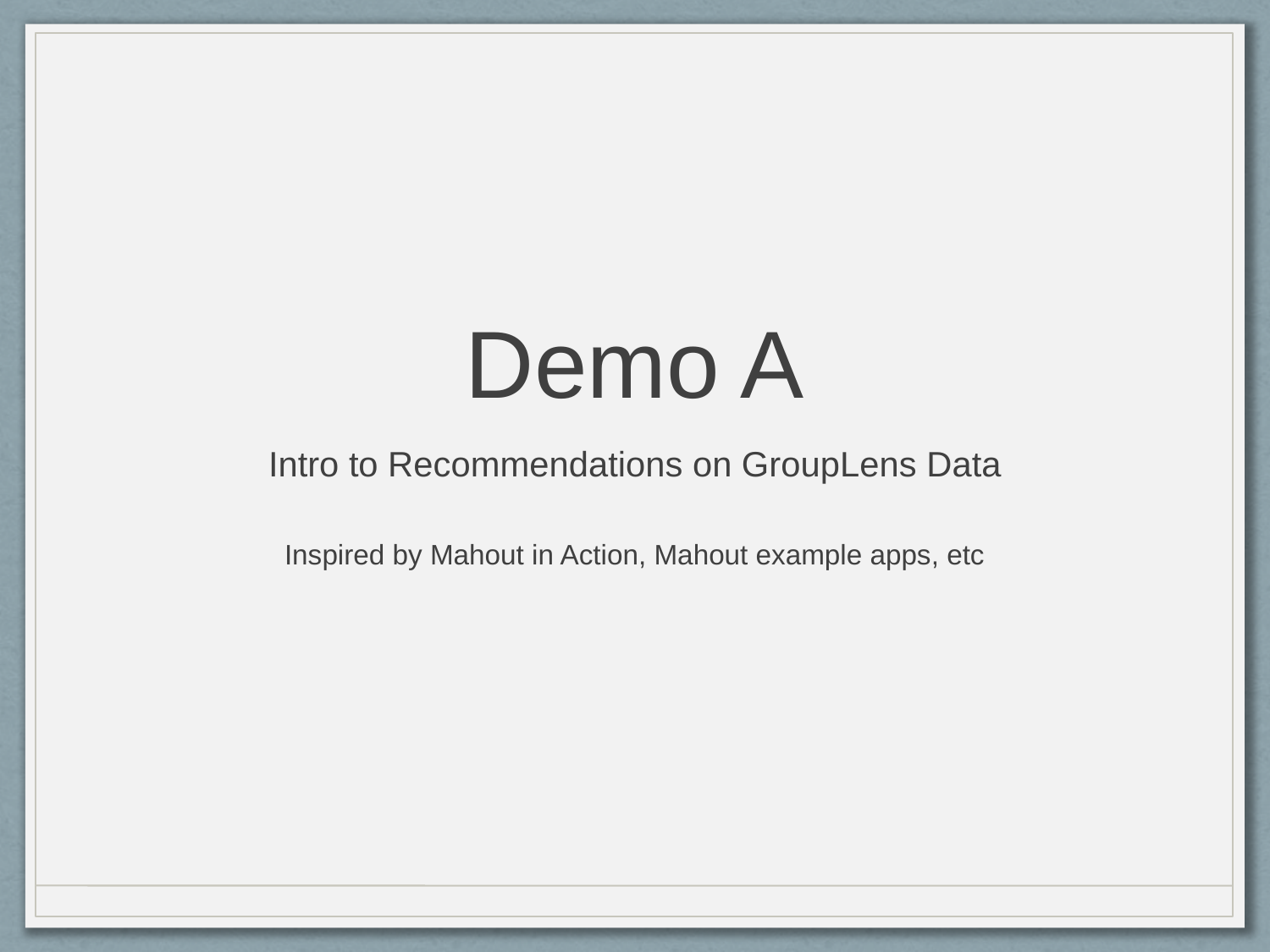

# Demo A
Intro to Recommendations on GroupLens Data

Inspired by Mahout in Action, Mahout example apps, etc